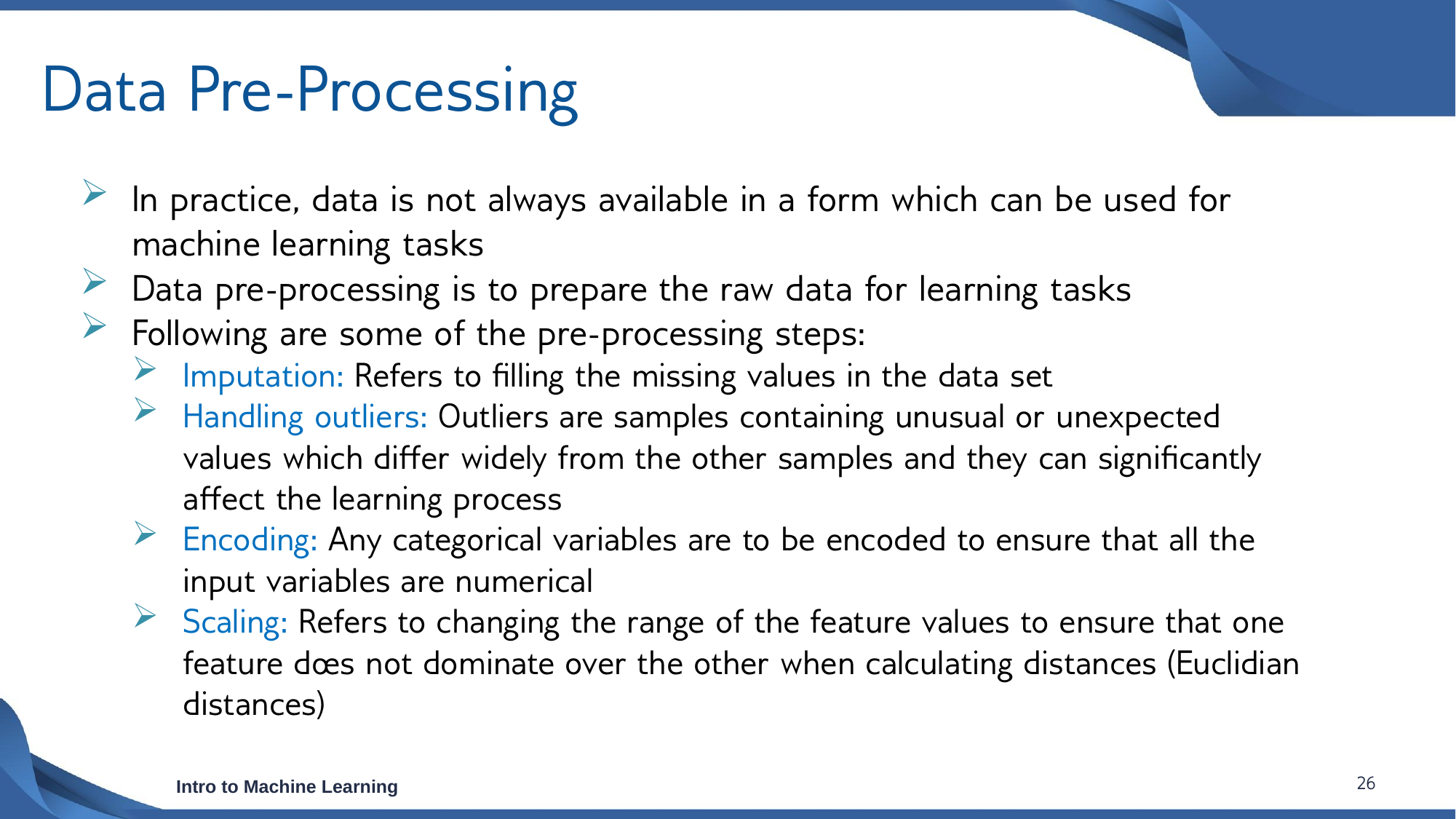

# Data Pre-Processing
In practice, data is not always available in a form which can be used for machine learning tasks
Data pre-processing is to prepare the raw data for learning tasks
Following are some of the pre-processing steps:
Imputation: Refers to filling the missing values in the data set
Handling outliers: Outliers are samples containing unusual or unexpected values which differ widely from the other samples and they can significantly affect the learning process
Encoding: Any categorical variables are to be encoded to ensure that all the input variables are numerical
Scaling: Refers to changing the range of the feature values to ensure that one feature does not dominate over the other when calculating distances (Euclidian distances)